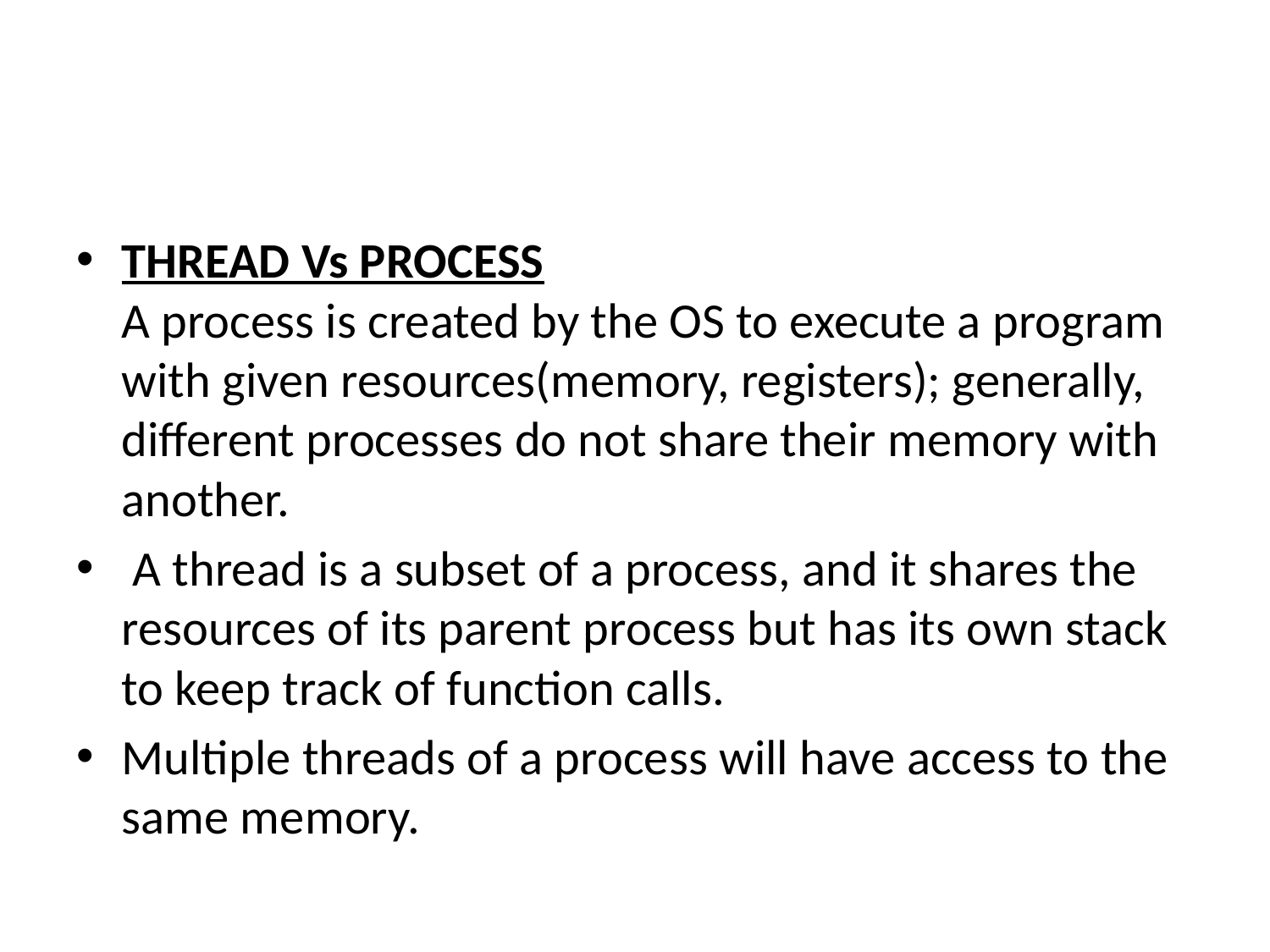

#
THREAD Vs PROCESS
A process is created by the OS to execute a program with given resources(memory, registers); generally, different processes do not share their memory with another.
 A thread is a subset of a process, and it shares the resources of its parent process but has its own stack to keep track of function calls.
Multiple threads of a process will have access to the same memory.